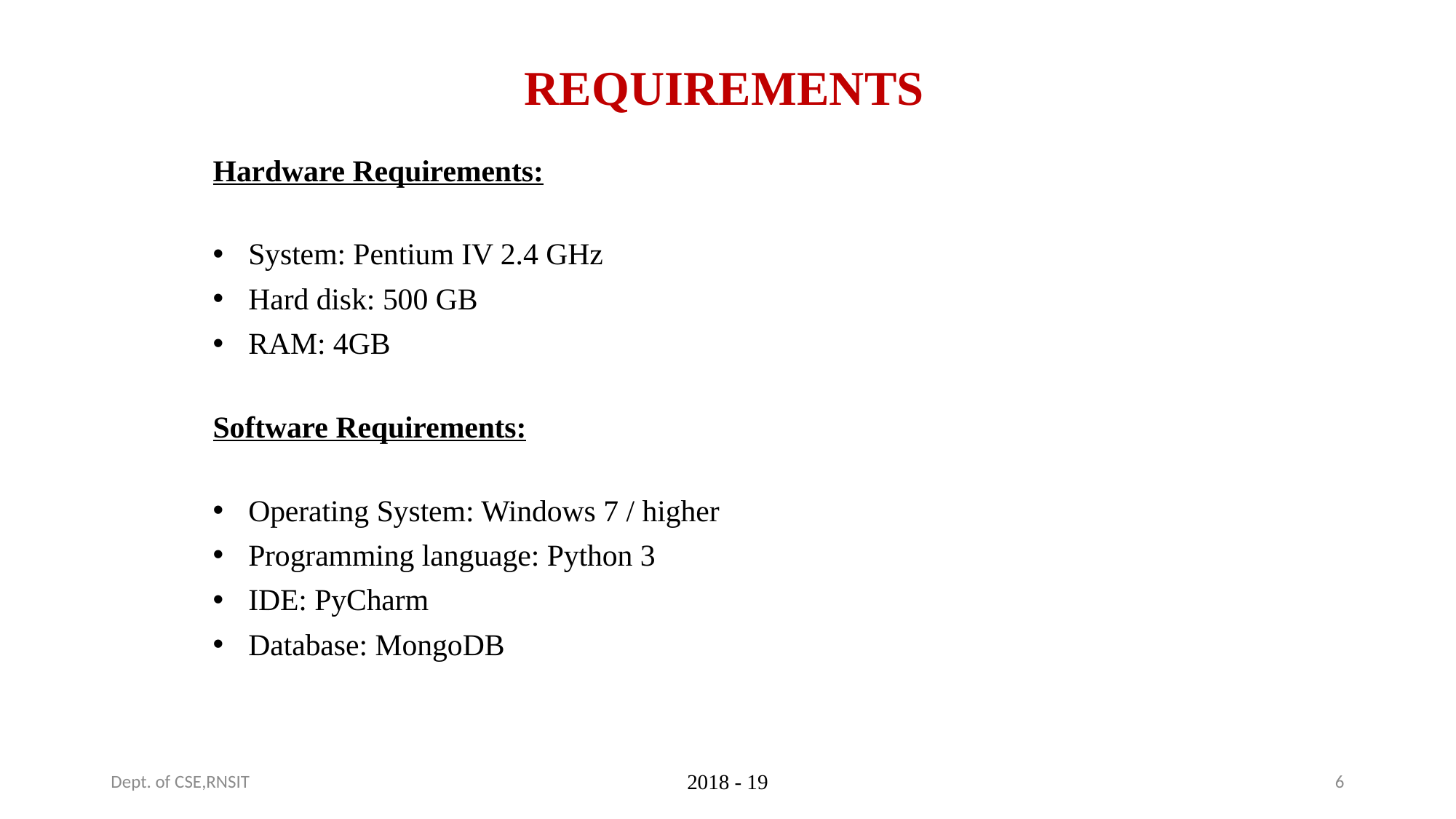

# REQUIREMENTS
Hardware Requirements:

System: Pentium IV 2.4 GHz
Hard disk: 500 GB
RAM: 4GB

Software Requirements:

Operating System: Windows 7 / higher
Programming language: Python 3
IDE: PyCharm
Database: MongoDB

Dept. of CSE,RNSIT
2018 - 19
6